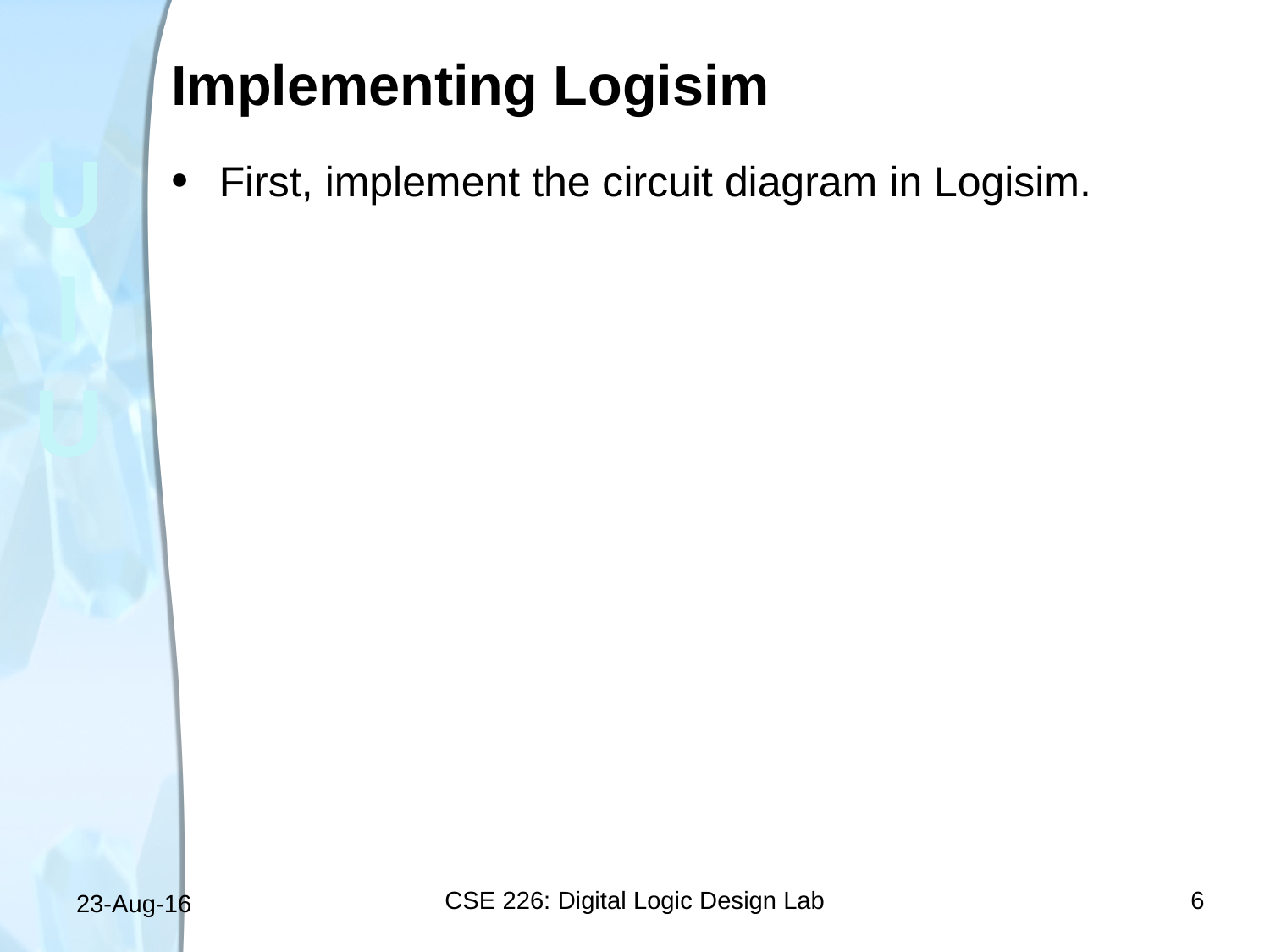

# Implementing Logisim
First, implement the circuit diagram in Logisim.
CSE 226: Digital Logic Design Lab
6
23-Aug-16